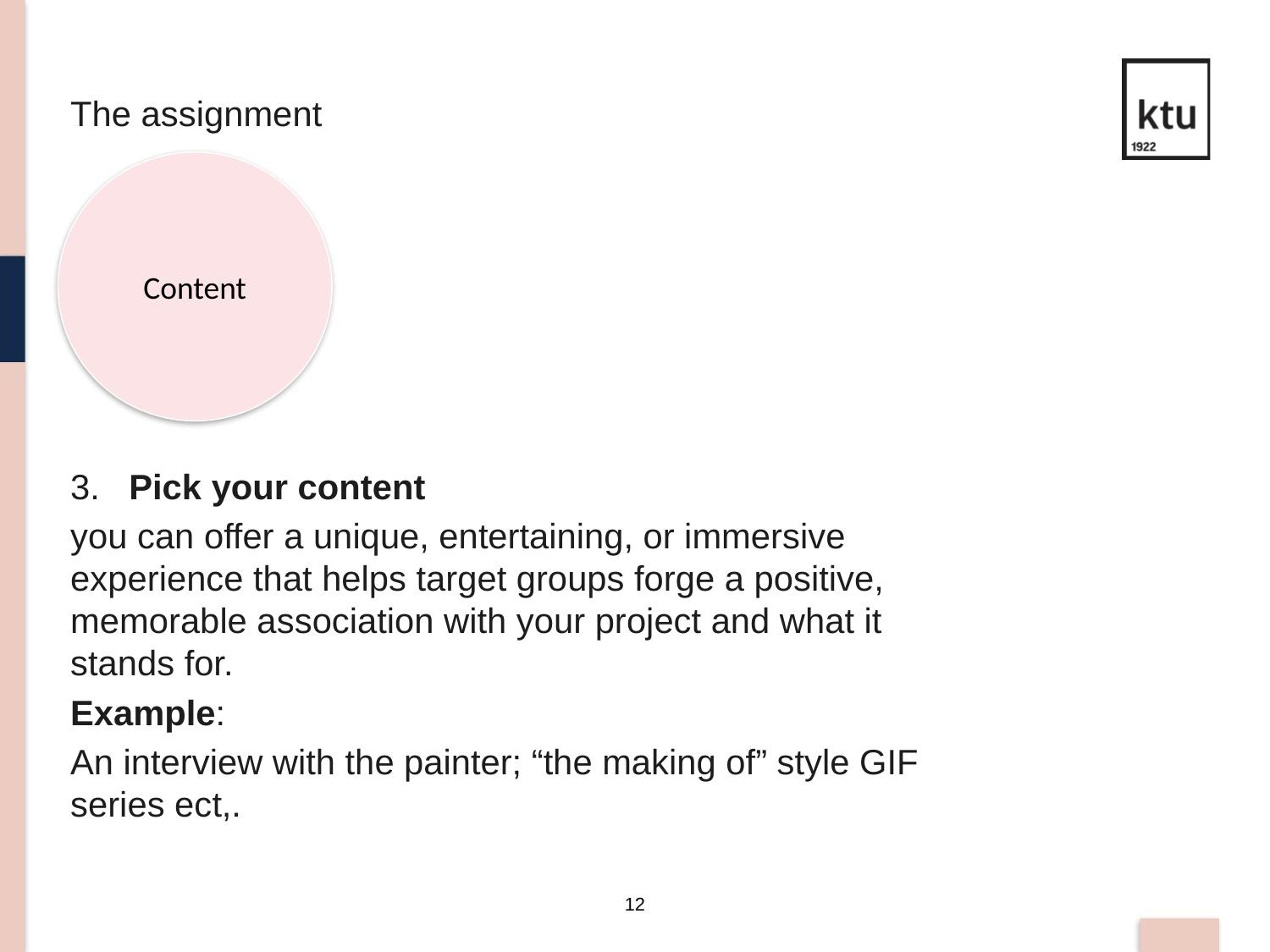

The assignment

Content
3.   Pick your content
you can offer a unique, entertaining, or immersive experience that helps target groups forge a positive, memorable association with your project and what it stands for.
Example:
An interview with the painter; “the making of” style GIF series ect,.